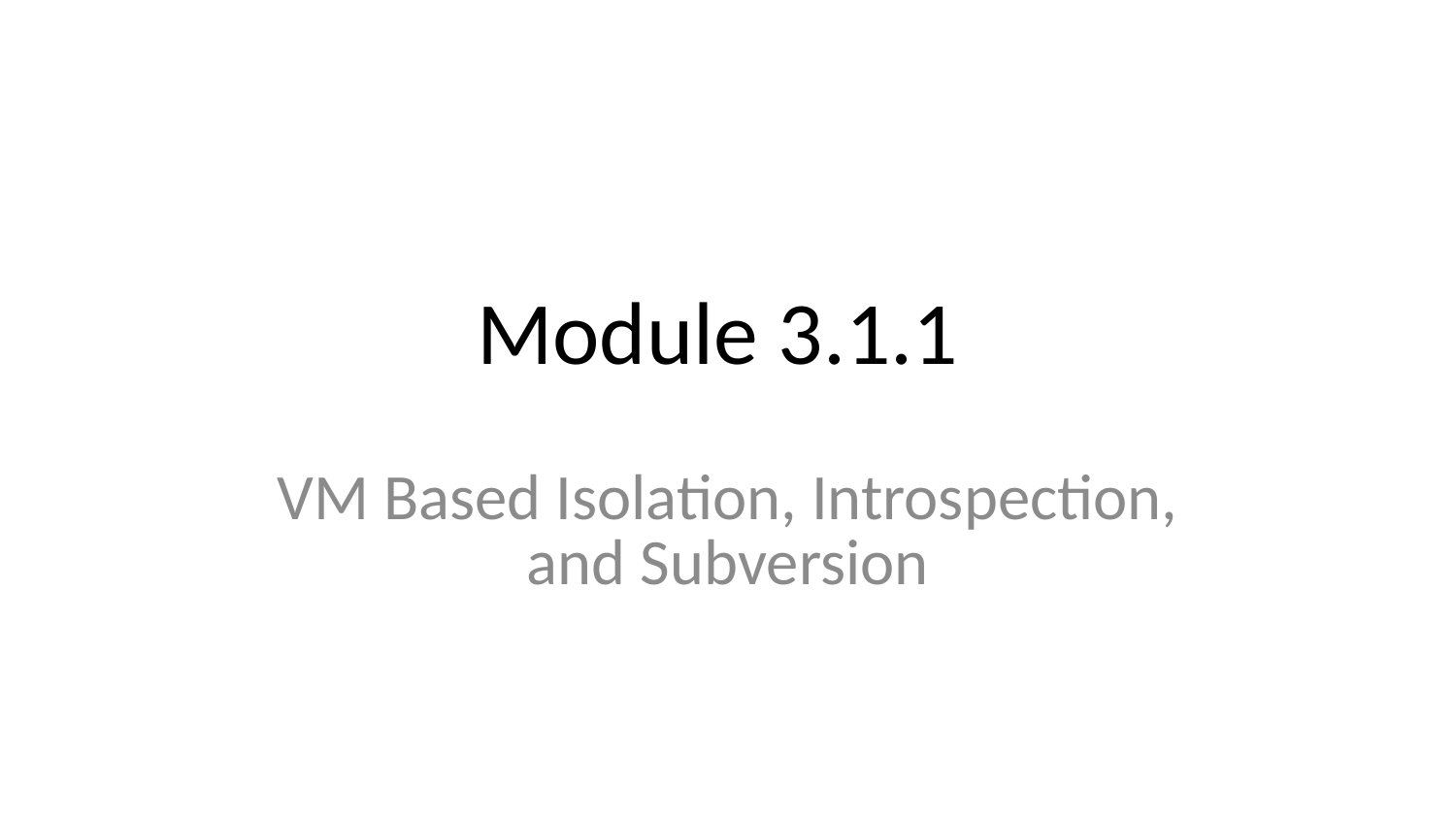

# Module 3.1.1
VM Based Isolation, Introspection, and Subversion